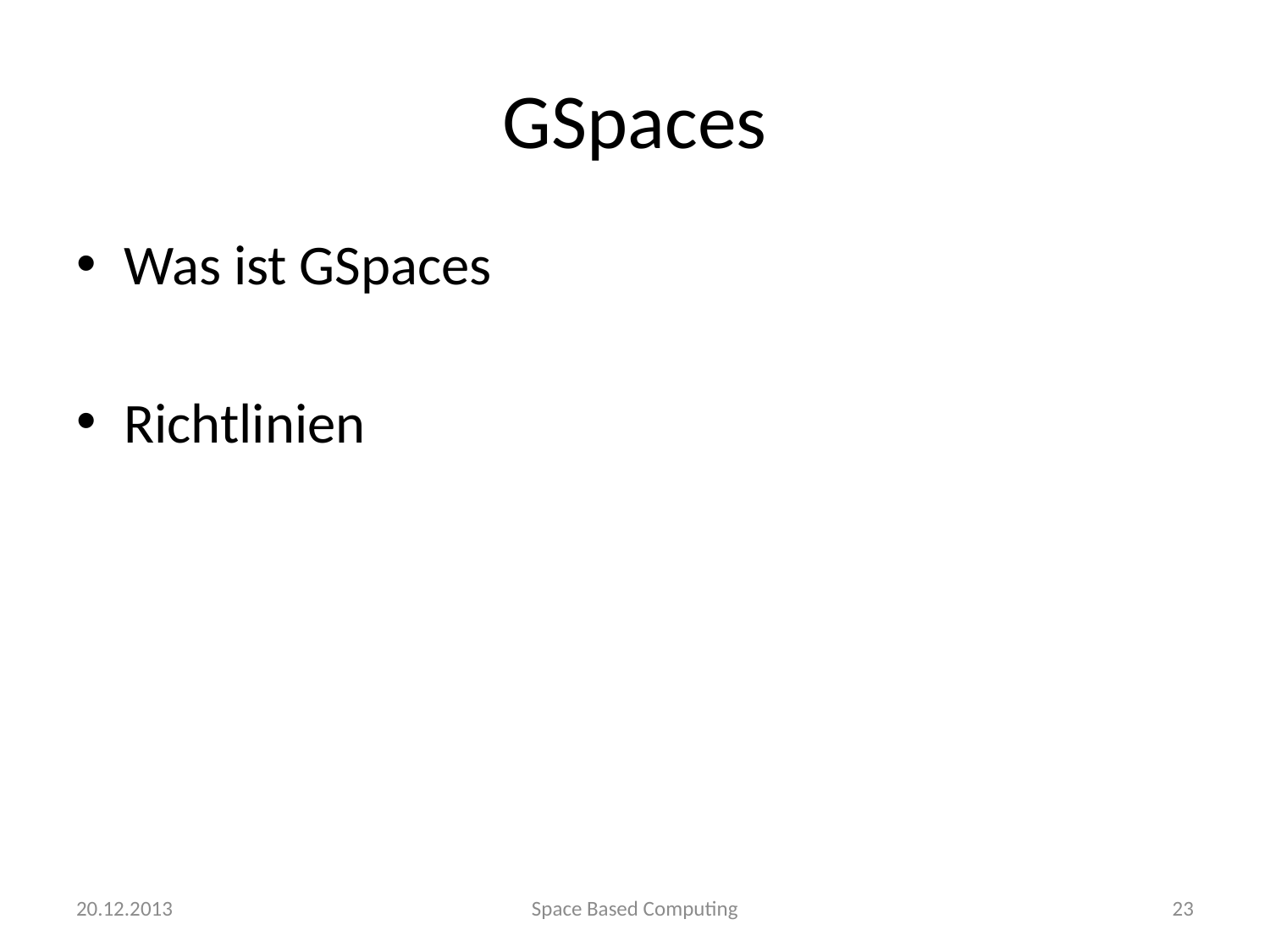

# GSpaces
Was ist GSpaces

Richtlinien

20.12.2013
Space Based Computing
23